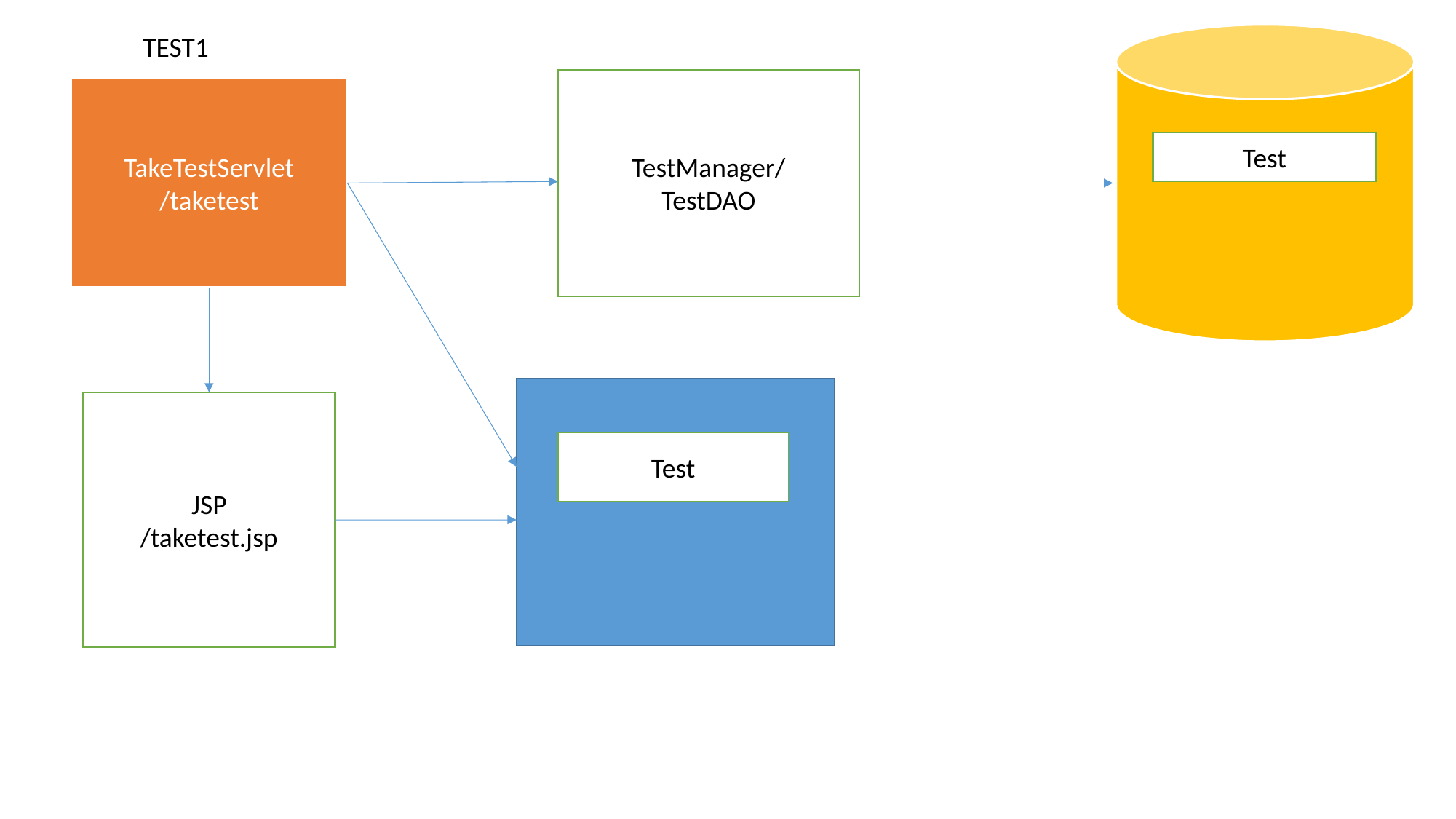

TEST1

TestManager/
TestDAO
TakeTestServlet
/taketest
Test

JSP
/taketest.jsp
Test